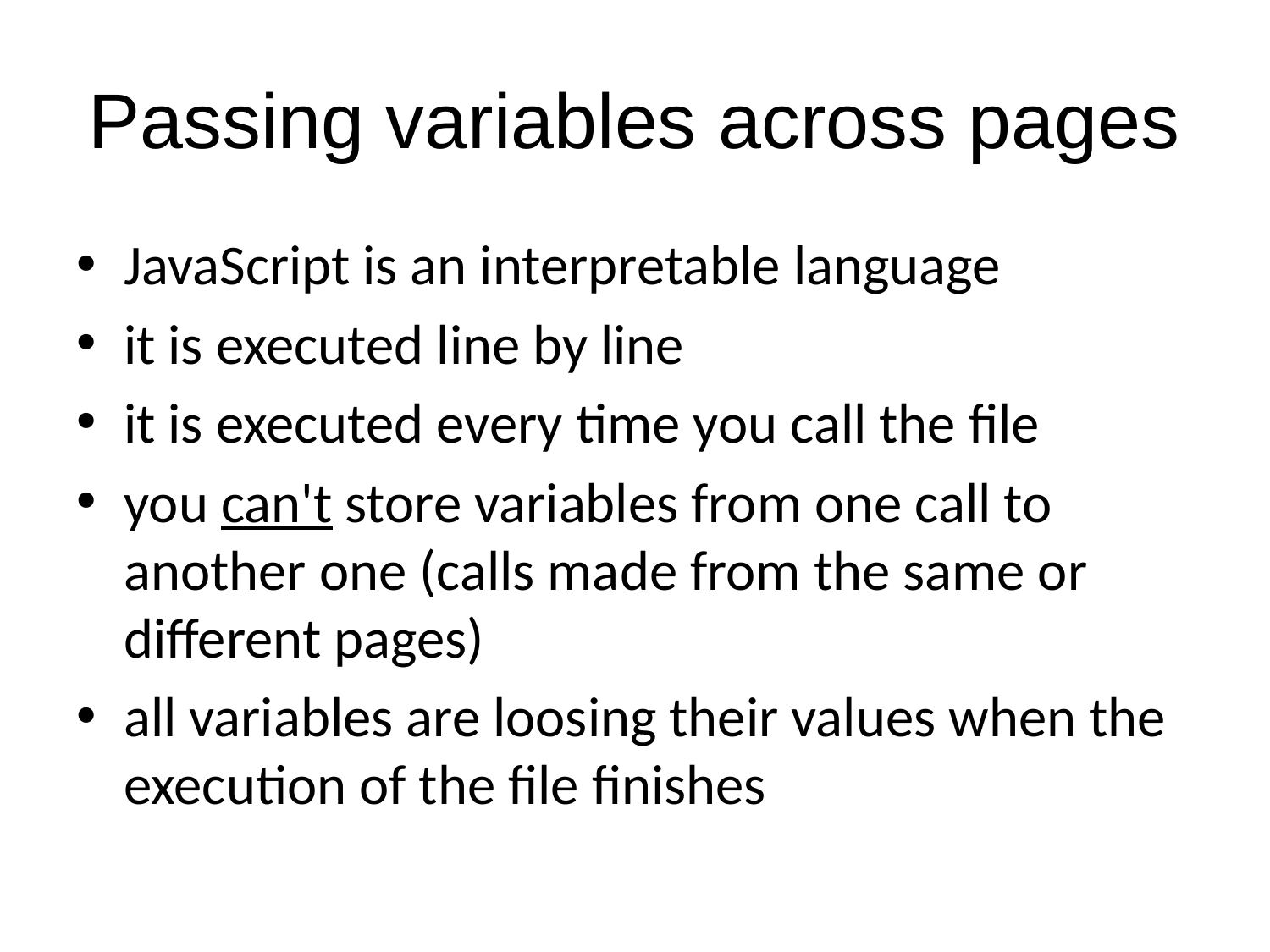

# Passing variables across pages
JavaScript is an interpretable language
it is executed line by line
it is executed every time you call the file
you can't store variables from one call to another one (calls made from the same or different pages)
all variables are loosing their values when the execution of the file finishes